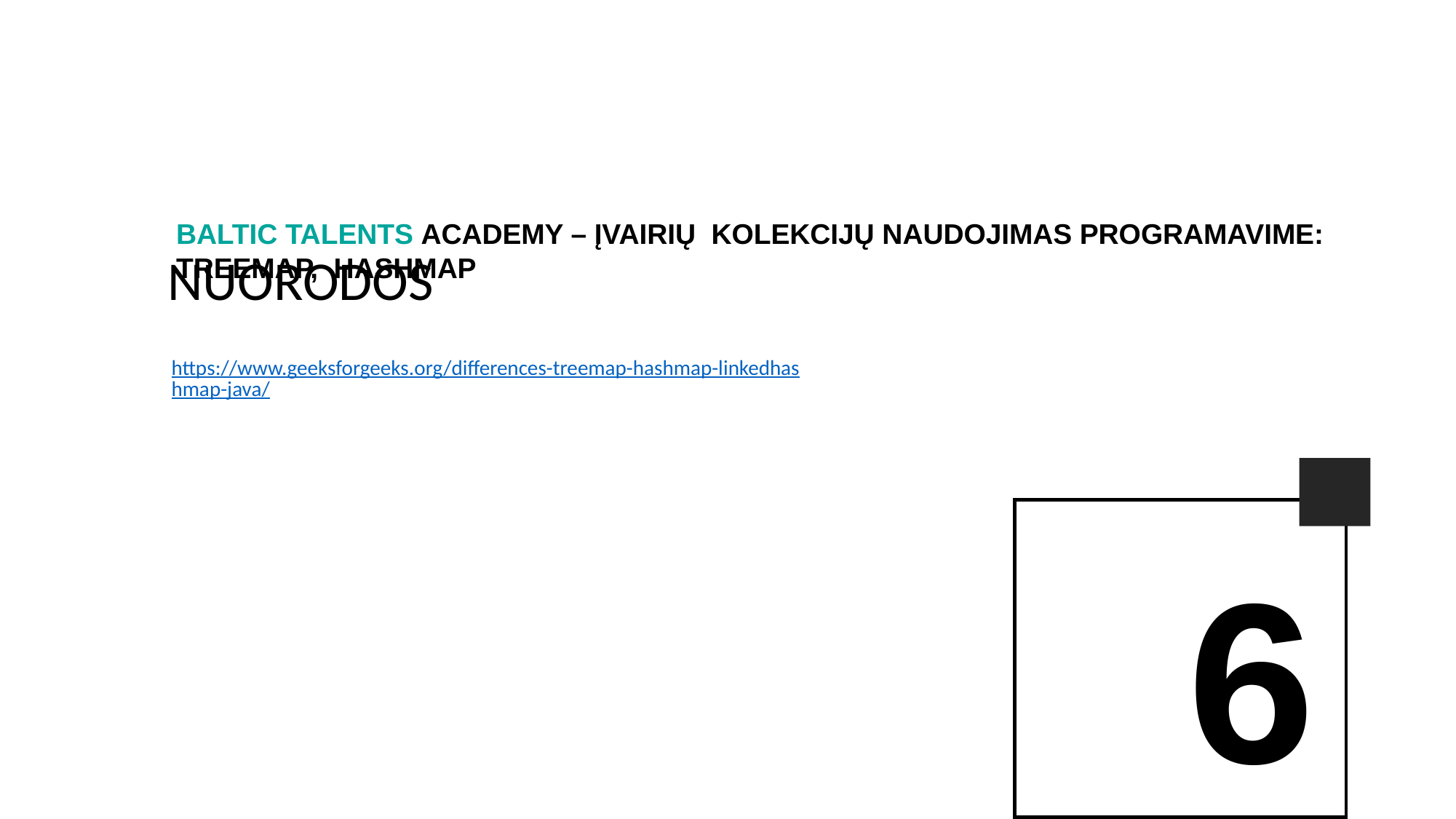

BALTIc TALENTs AcADEMy – Įvairių  kolekcijų naudojimas programavime: TreeMap,  HashMap

Nuorodos
https://www.geeksforgeeks.org/differences-treemap-hashmap-linkedhashmap-java/

6